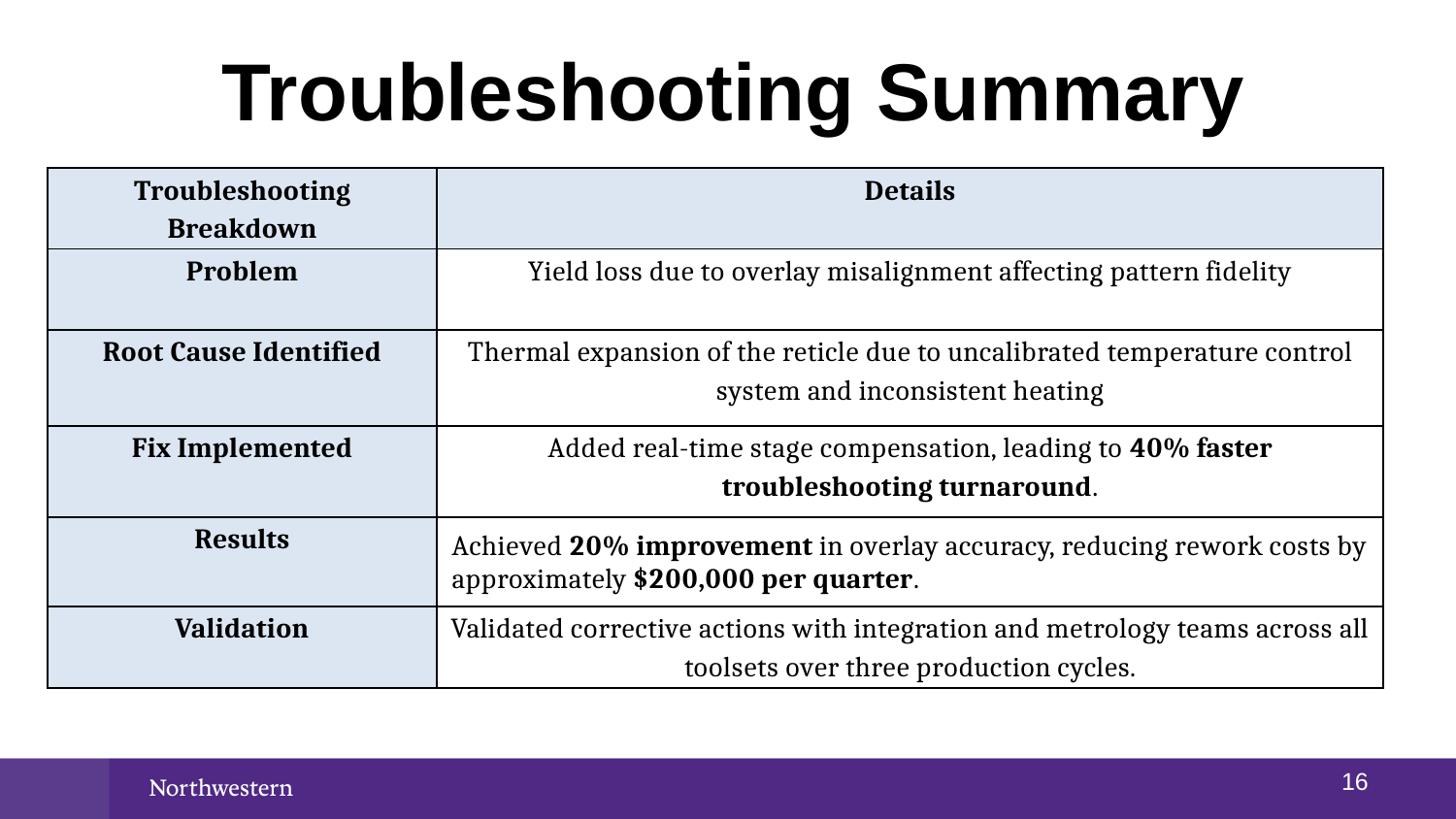

Troubleshooting Summary
| Troubleshooting Breakdown | Details |
| --- | --- |
| Problem | Yield loss due to overlay misalignment affecting pattern fidelity |
| Root Cause Identified | Thermal expansion of the reticle due to uncalibrated temperature control system and inconsistent heating |
| Fix Implemented | Added real-time stage compensation, leading to 40% faster troubleshooting turnaround. |
| Results | Achieved 20% improvement in overlay accuracy, reducing rework costs by approximately $200,000 per quarter. |
| Validation | Validated corrective actions with integration and metrology teams across all toolsets over three production cycles. |
16